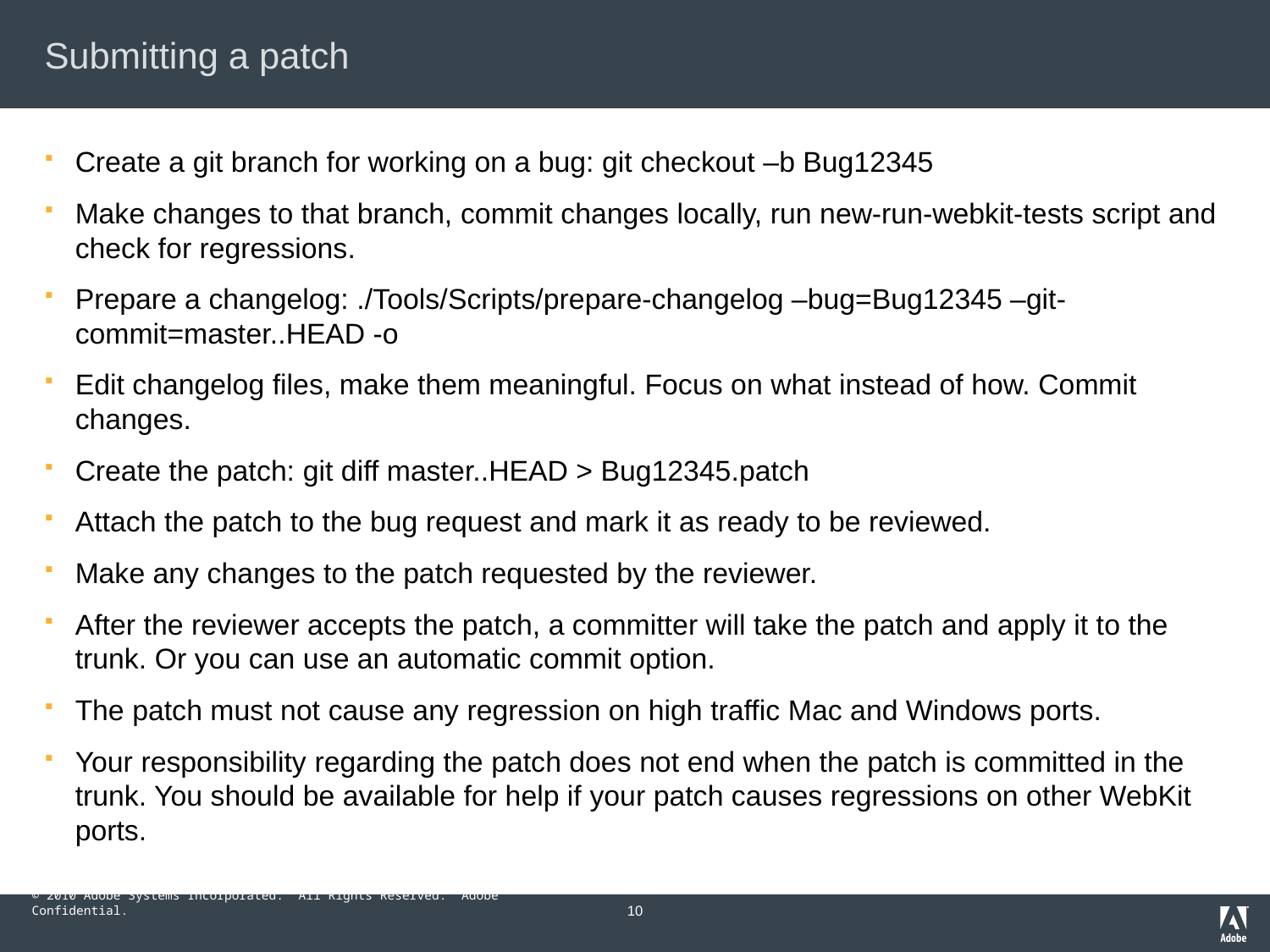

# Submitting a patch
Create a git branch for working on a bug: git checkout –b Bug12345
Make changes to that branch, commit changes locally, run new-run-webkit-tests script and check for regressions.
Prepare a changelog: ./Tools/Scripts/prepare-changelog –bug=Bug12345 –git-commit=master..HEAD -o
Edit changelog files, make them meaningful. Focus on what instead of how. Commit changes.
Create the patch: git diff master..HEAD > Bug12345.patch
Attach the patch to the bug request and mark it as ready to be reviewed.
Make any changes to the patch requested by the reviewer.
After the reviewer accepts the patch, a committer will take the patch and apply it to the trunk. Or you can use an automatic commit option.
The patch must not cause any regression on high traffic Mac and Windows ports.
Your responsibility regarding the patch does not end when the patch is committed in the trunk. You should be available for help if your patch causes regressions on other WebKit ports.
10